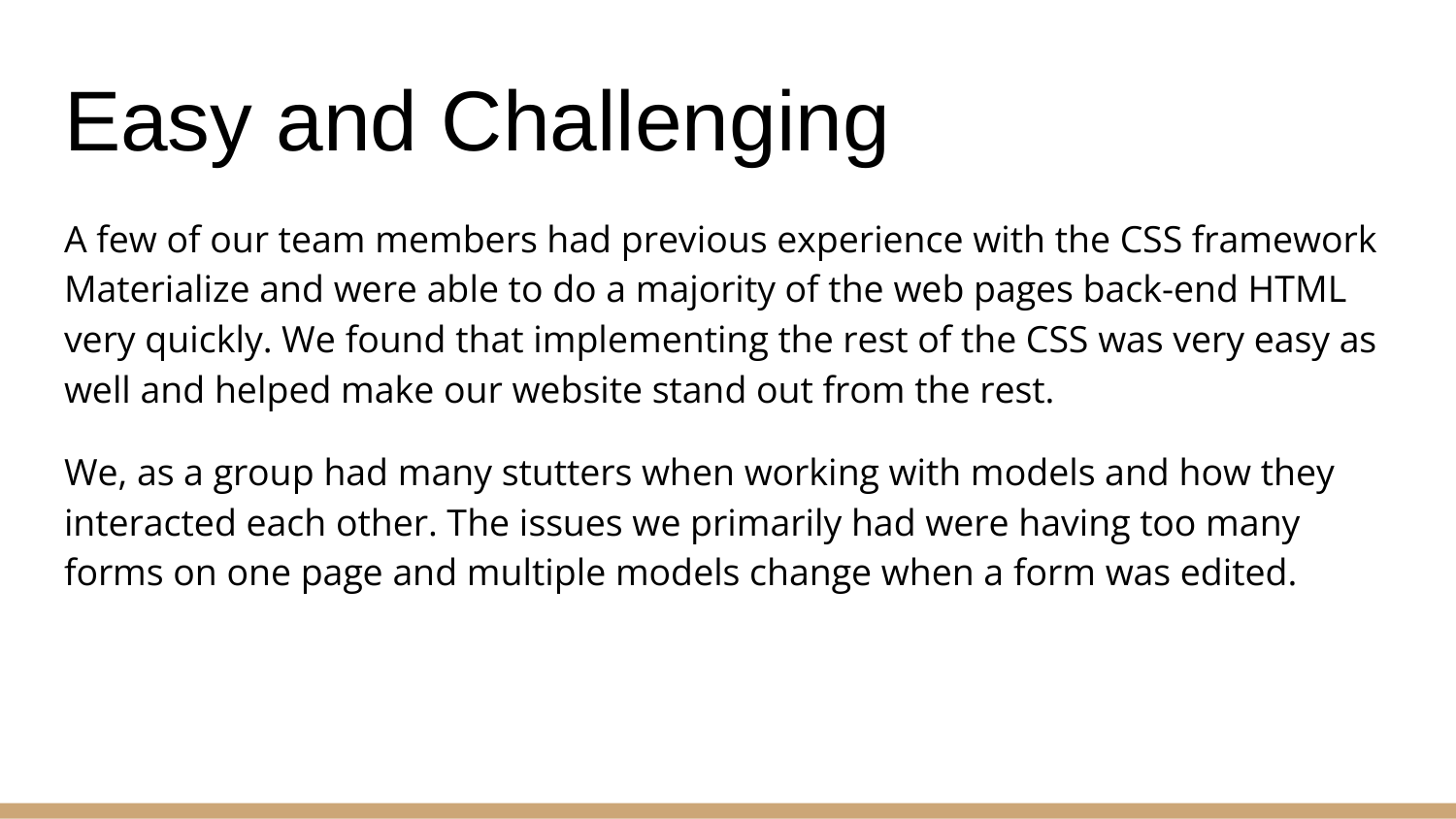

# Easy and Challenging
A few of our team members had previous experience with the CSS framework Materialize and were able to do a majority of the web pages back-end HTML very quickly. We found that implementing the rest of the CSS was very easy as well and helped make our website stand out from the rest.
We, as a group had many stutters when working with models and how they interacted each other. The issues we primarily had were having too many forms on one page and multiple models change when a form was edited.